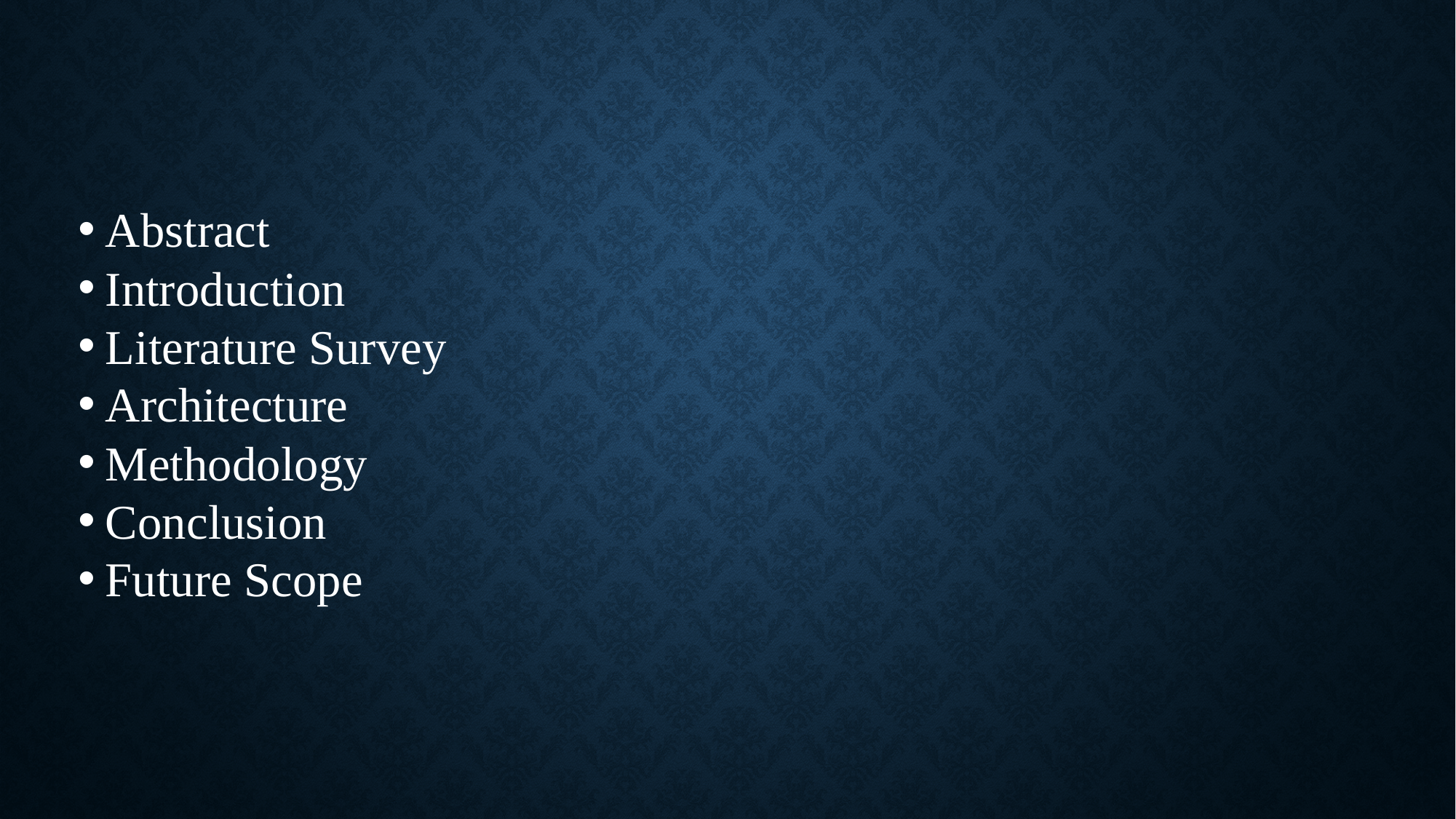

Abstract
Introduction
Literature Survey
Architecture
Methodology
Conclusion
Future Scope